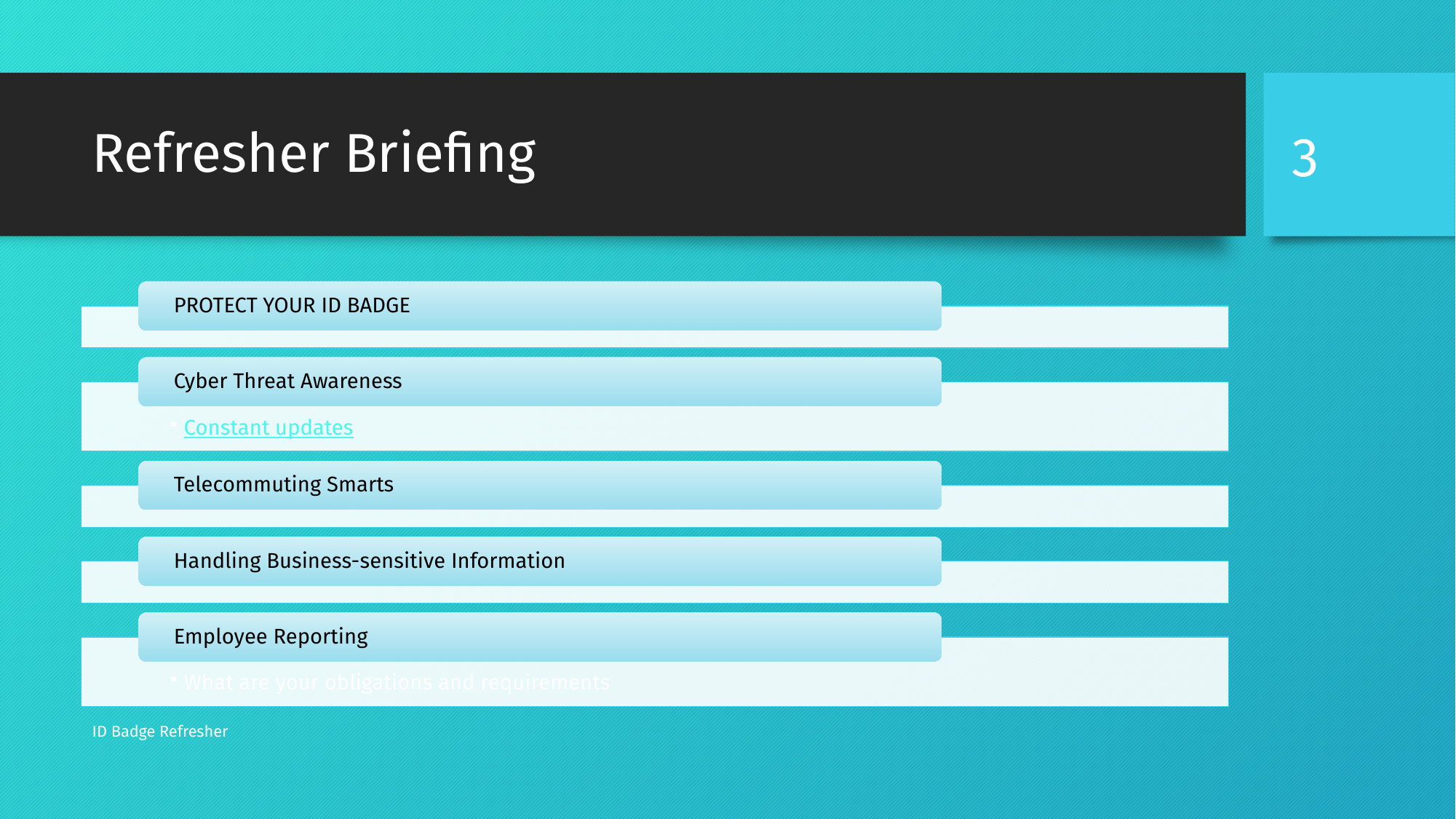

3
# Refresher Briefing
PROTECT YOUR ID BADGE
Constant updates
Cyber Threat Awareness
Telecommuting Smarts
Handling Business-sensitive Information
What are your obligations and requirements
Employee Reporting
ID Badge Refresher